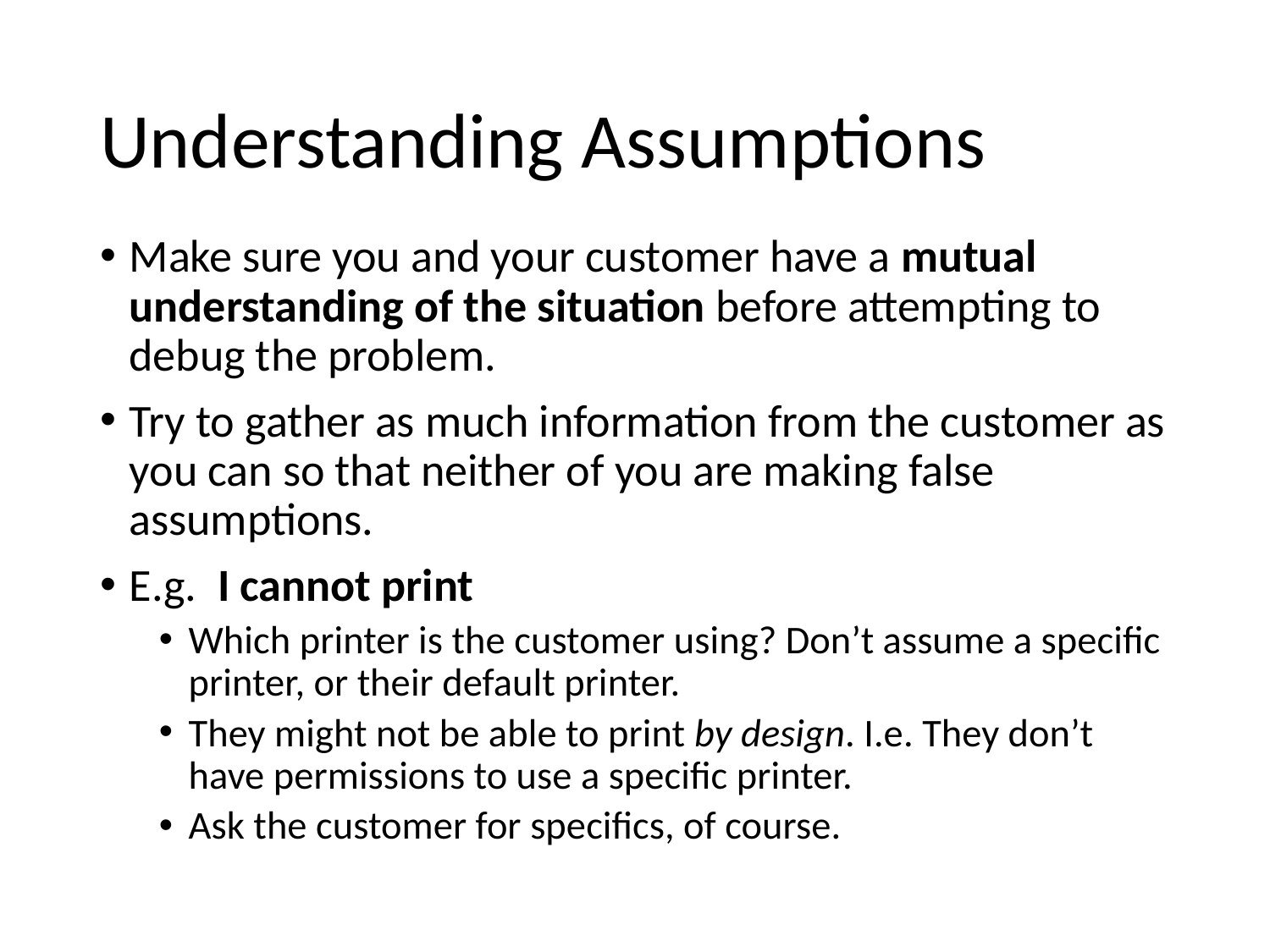

# Understanding Assumptions
Make sure you and your customer have a mutual understanding of the situation before attempting to debug the problem.
Try to gather as much information from the customer as you can so that neither of you are making false assumptions.
E.g.  I cannot print
Which printer is the customer using? Don’t assume a specific printer, or their default printer.
They might not be able to print by design. I.e. They don’t have permissions to use a specific printer.
Ask the customer for specifics, of course.